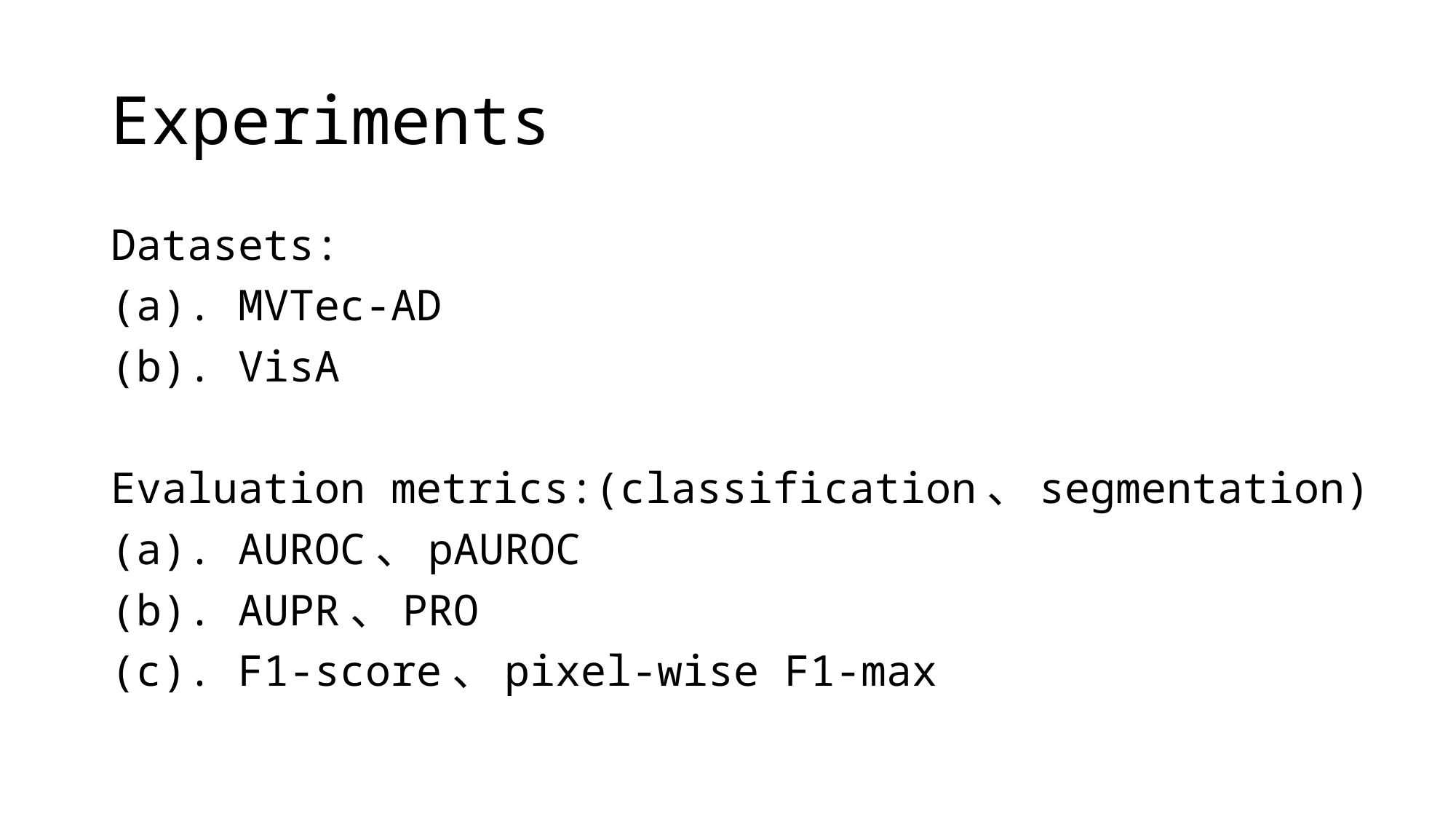

# Experiments
Datasets:
(a). MVTec-AD
(b). VisA

Evaluation metrics:(classification、segmentation)
(a). AUROC、pAUROC
(b). AUPR、PRO
(c). F1-score、pixel-wise F1-max